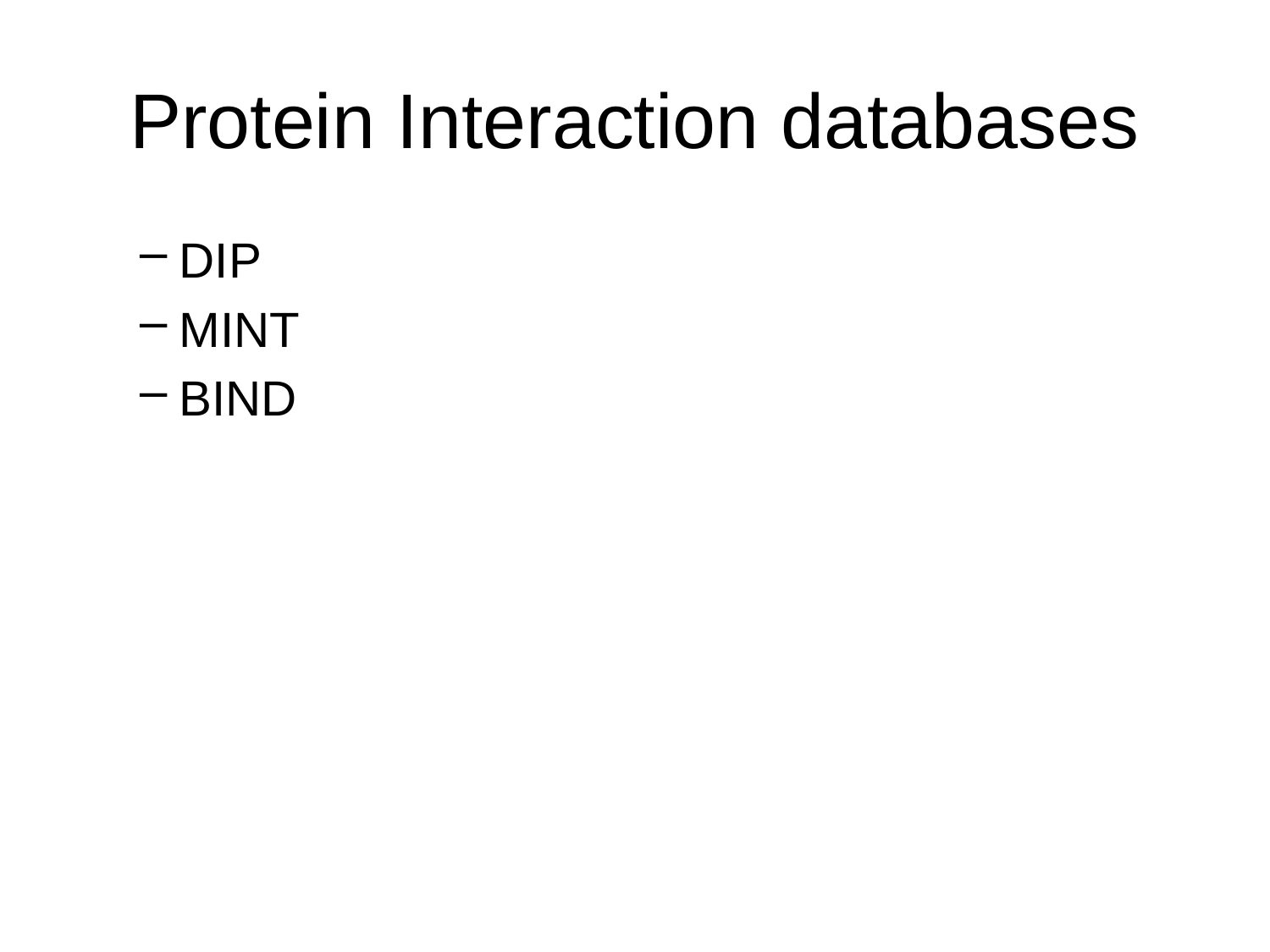

# Protein Interaction databases
DIP
MINT
BIND